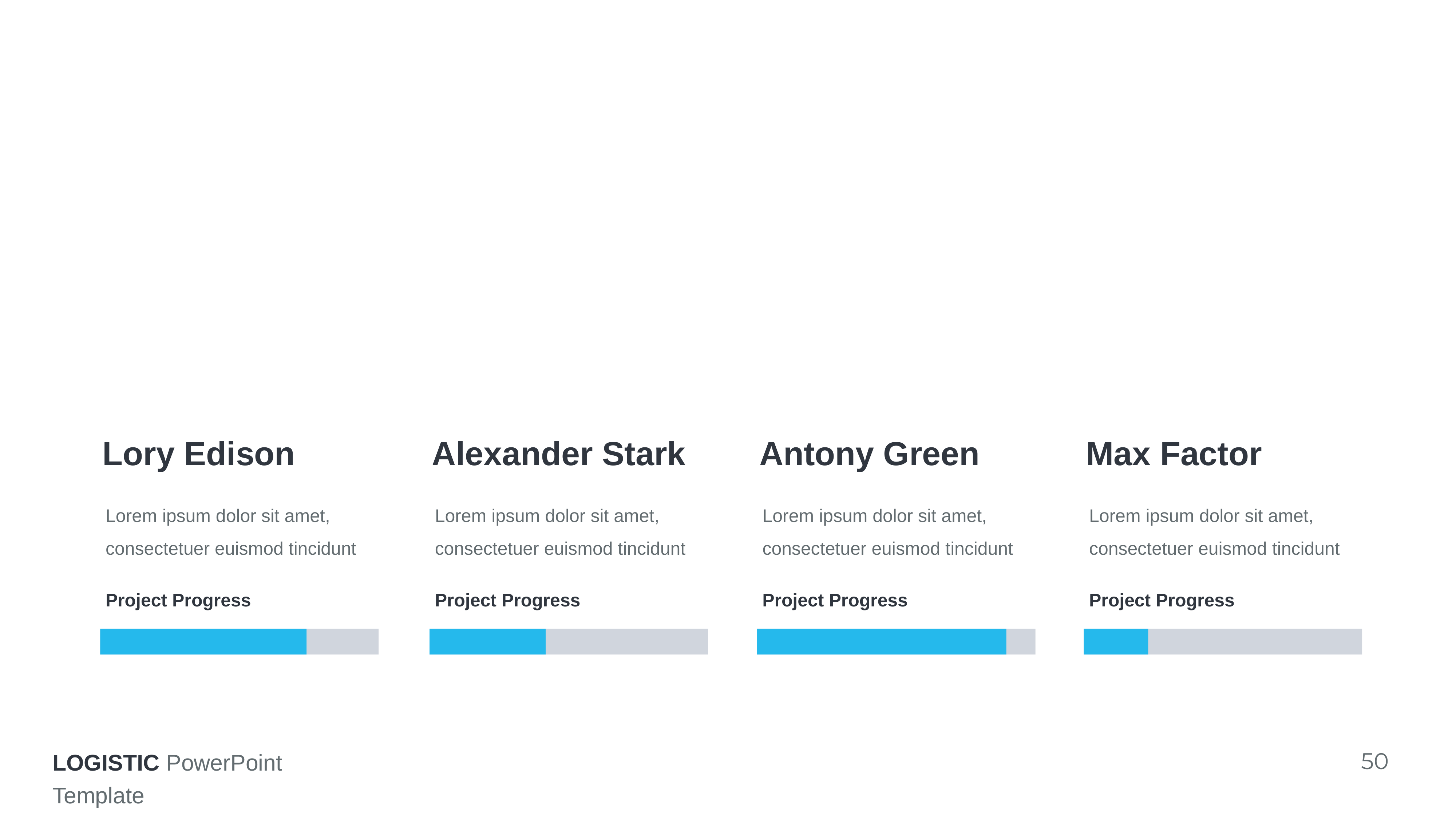

Lory Edison
Lorem ipsum dolor sit amet, consectetuer euismod tincidunt
Project Progress

Alexander Stark
Lorem ipsum dolor sit amet, consectetuer euismod tincidunt
Project Progress

Antony Green
Lorem ipsum dolor sit amet, consectetuer euismod tincidunt
Project Progress

Max Factor
Lorem ipsum dolor sit amet, consectetuer euismod tincidunt
Project Progress

50